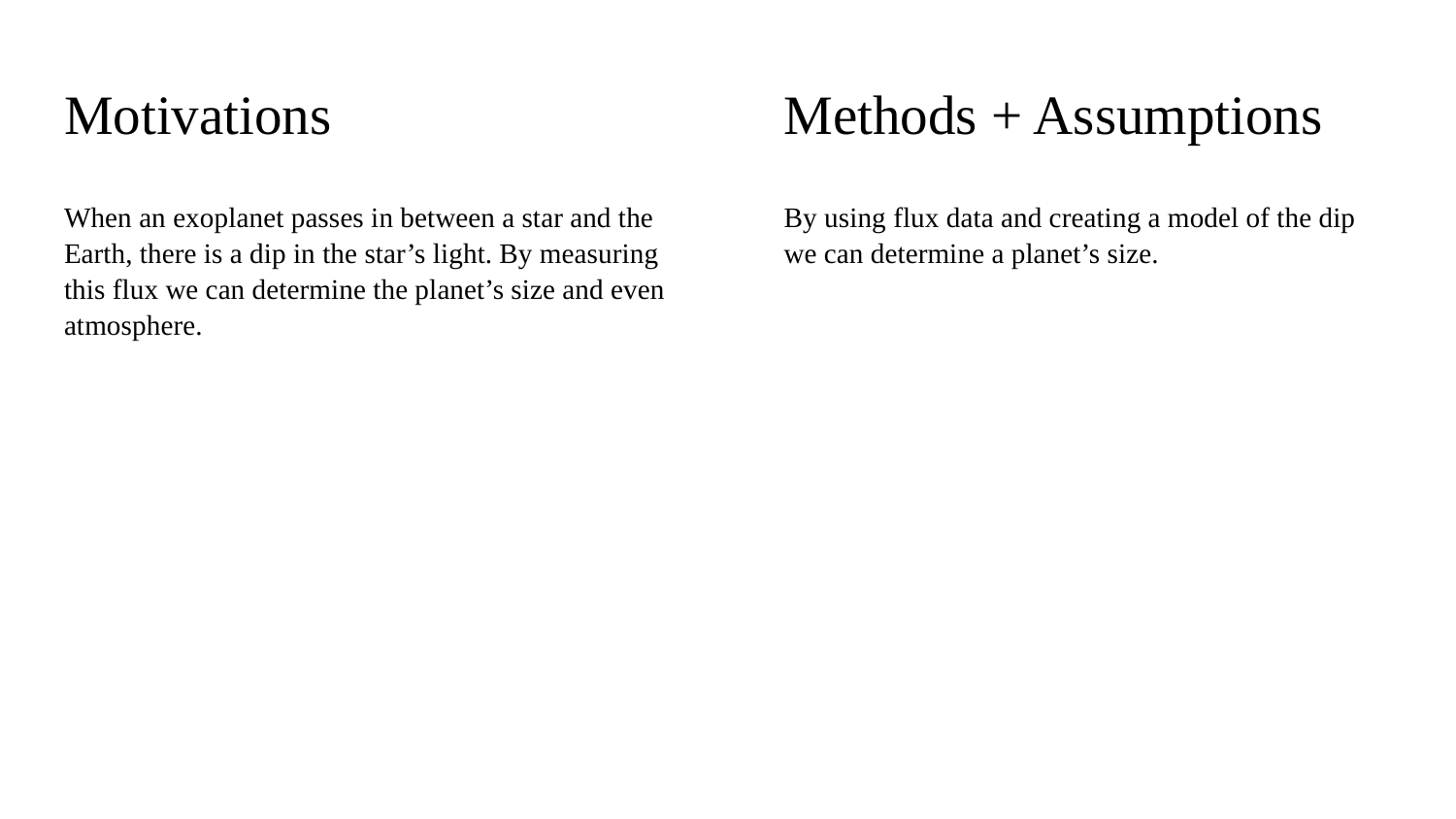

# Motivations

Methods + Assumptions
When an exoplanet passes in between a star and the Earth, there is a dip in the star’s light. By measuring this flux we can determine the planet’s size and even atmosphere.
By using flux data and creating a model of the dip we can determine a planet’s size.